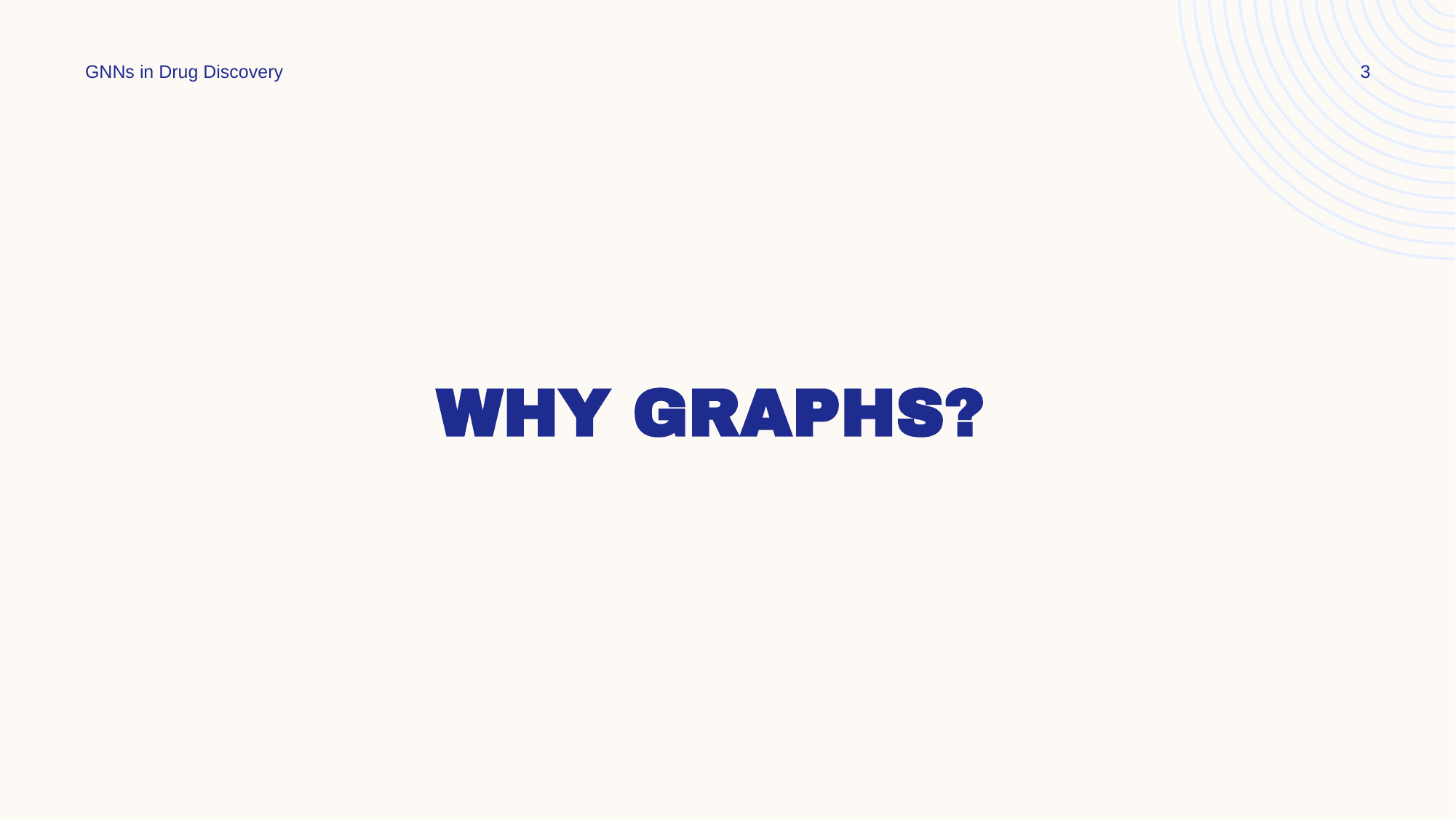

GNNs in Drug Discovery
3
# WHY Graphs?